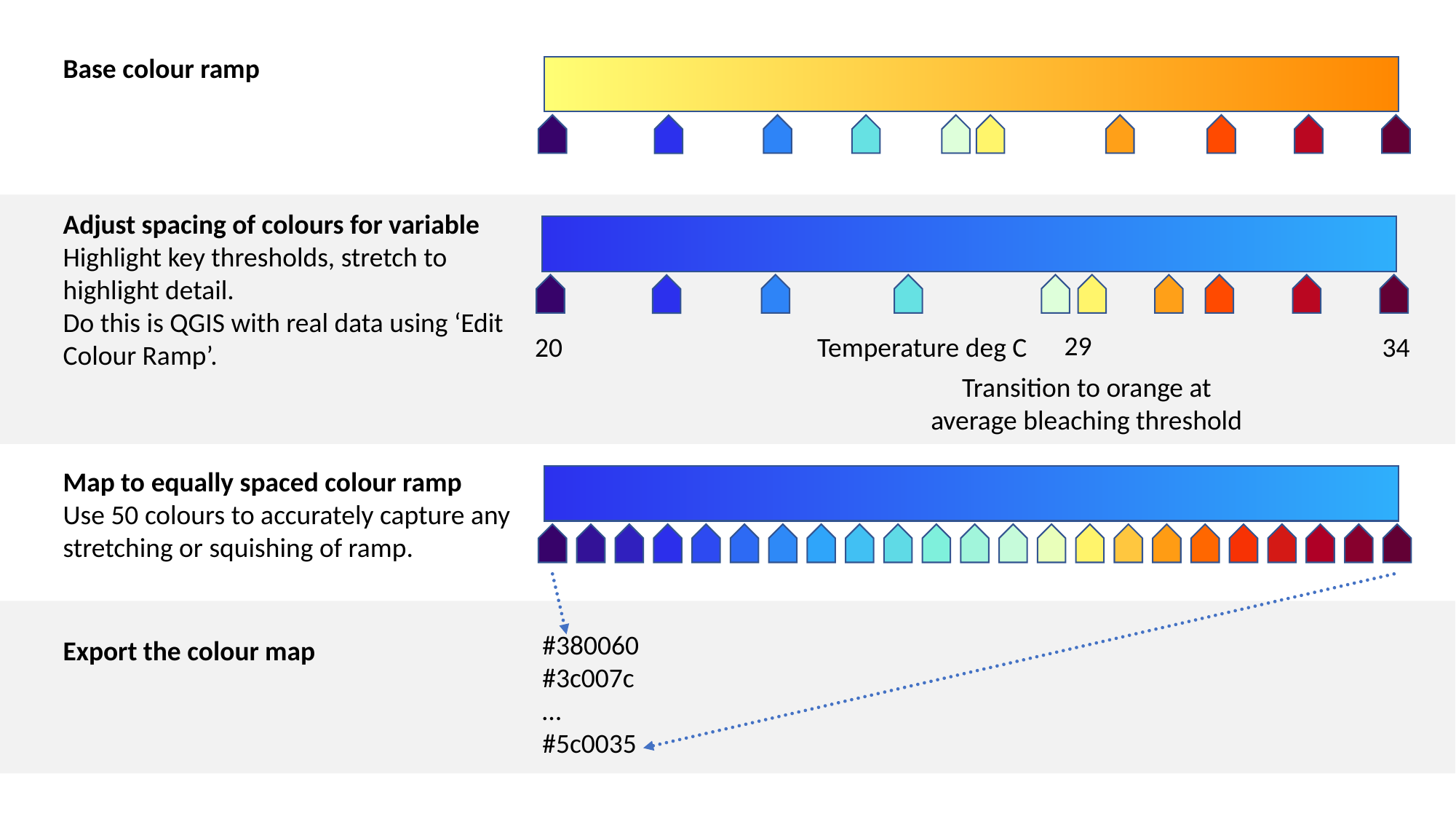

Base colour ramp

Adjust spacing of colours for variable
Highlight key thresholds, stretch to highlight detail.
Do this is QGIS with real data using ‘Edit Colour Ramp’.

29
20
Temperature deg C
34
Transition to orange at average bleaching threshold
Map to equally spaced colour ramp
Use 50 colours to accurately capture any stretching or squishing of ramp.

#380060
#3c007c
…
#5c0035
Export the colour map